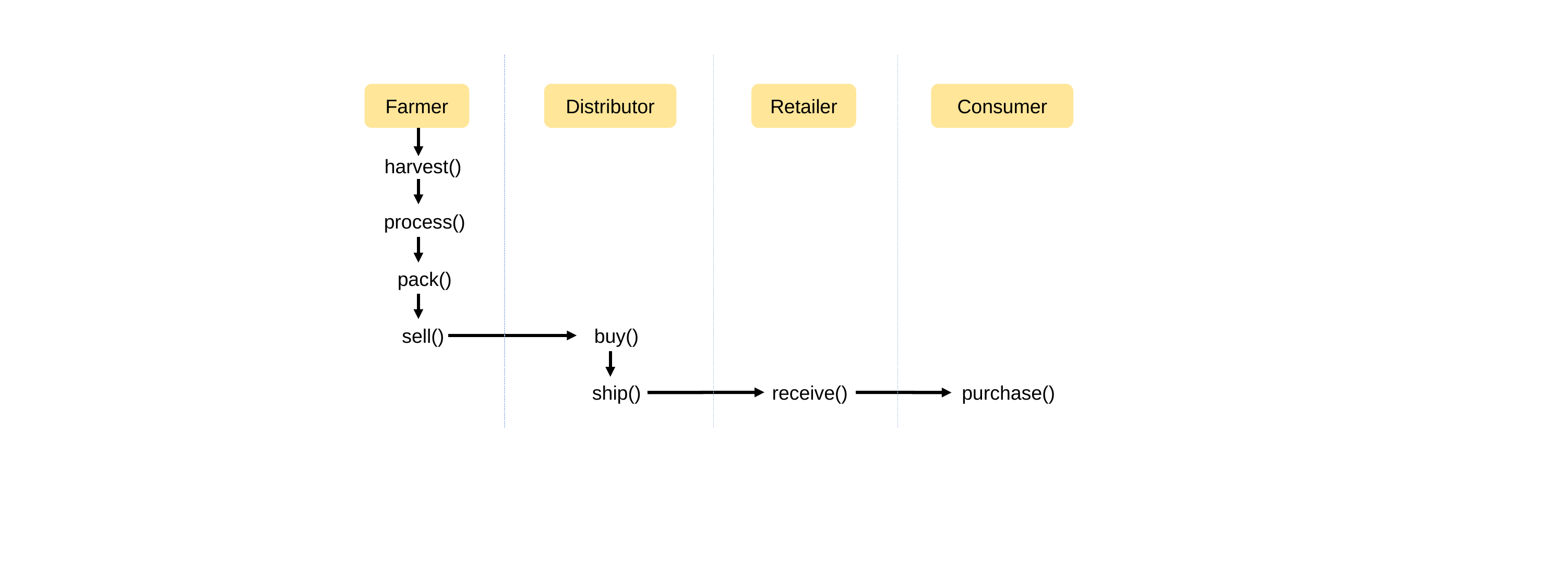

Farmer
Distributor
Retailer
Consumer
harvest()
process()
pack()
sell()
buy()
ship()
receive()
purchase()